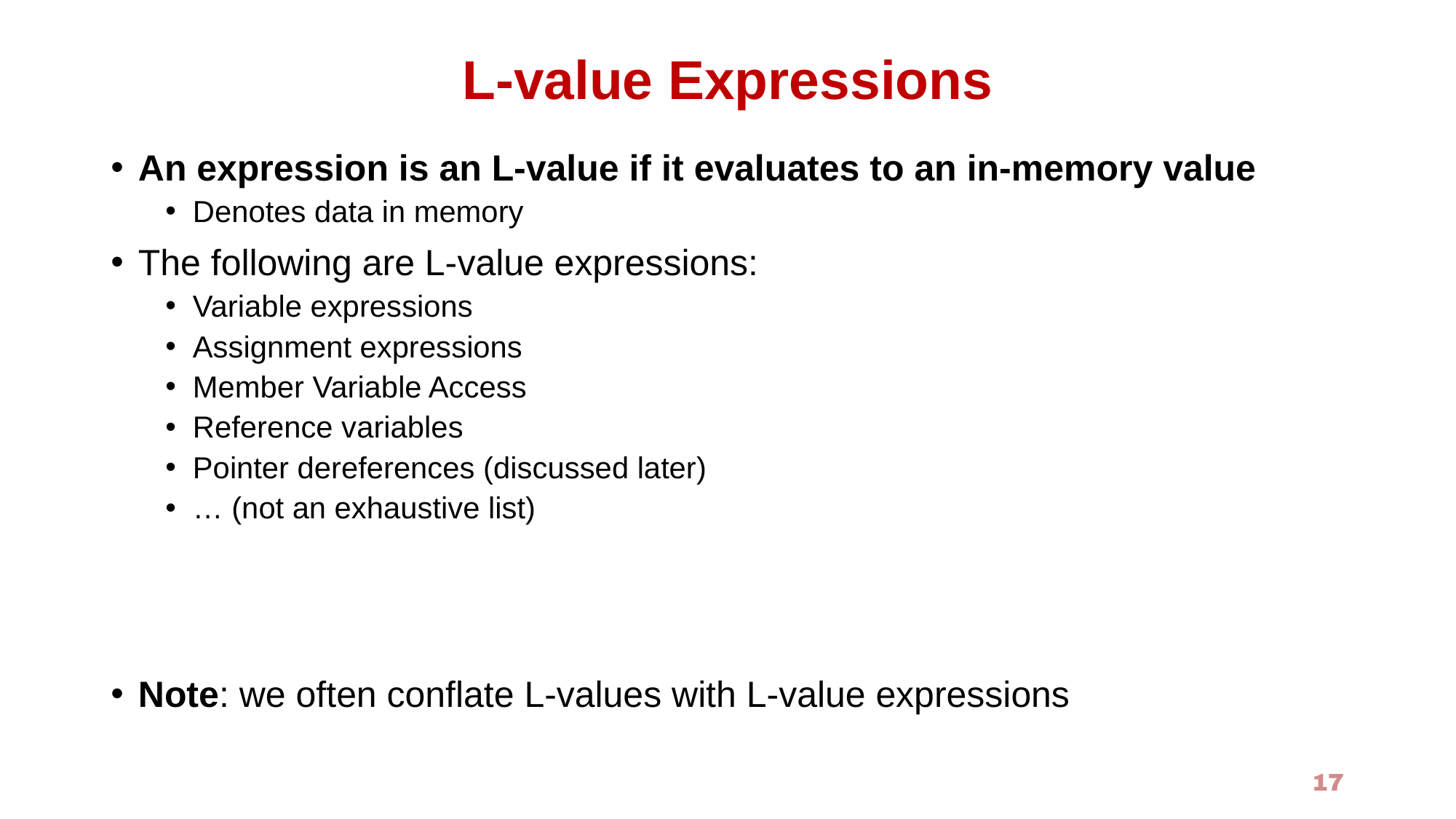

# L-value Expressions
An expression is an L-value if it evaluates to an in-memory value
Denotes data in memory
The following are L-value expressions:
Variable expressions
Assignment expressions
Member Variable Access
Reference variables
Pointer dereferences (discussed later)
… (not an exhaustive list)

Note: we often conflate L-values with L-value expressions

17